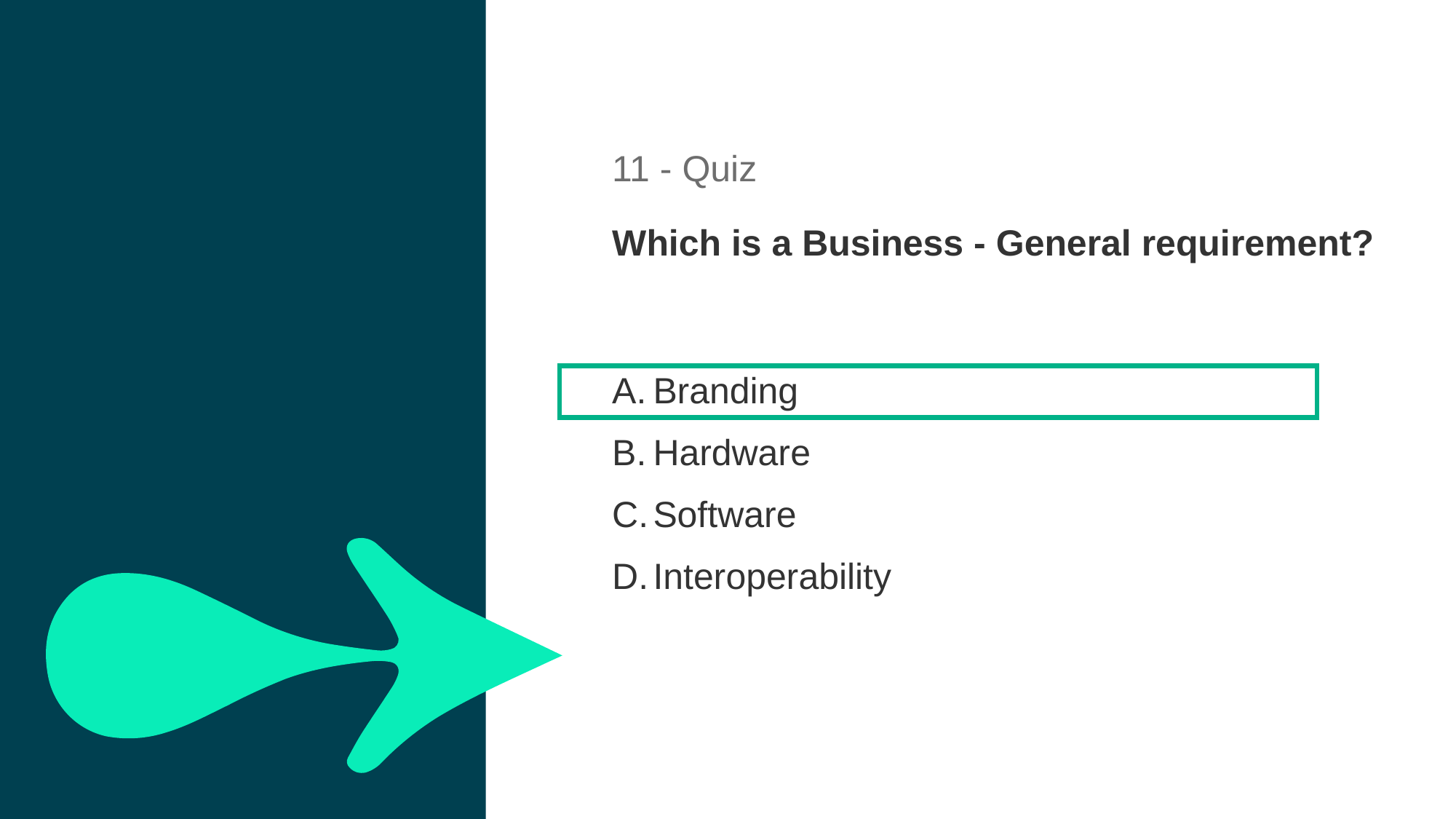

11 - Quiz
Which is a Business - General requirement?
20sec
Branding
Hardware
Software
Interoperability